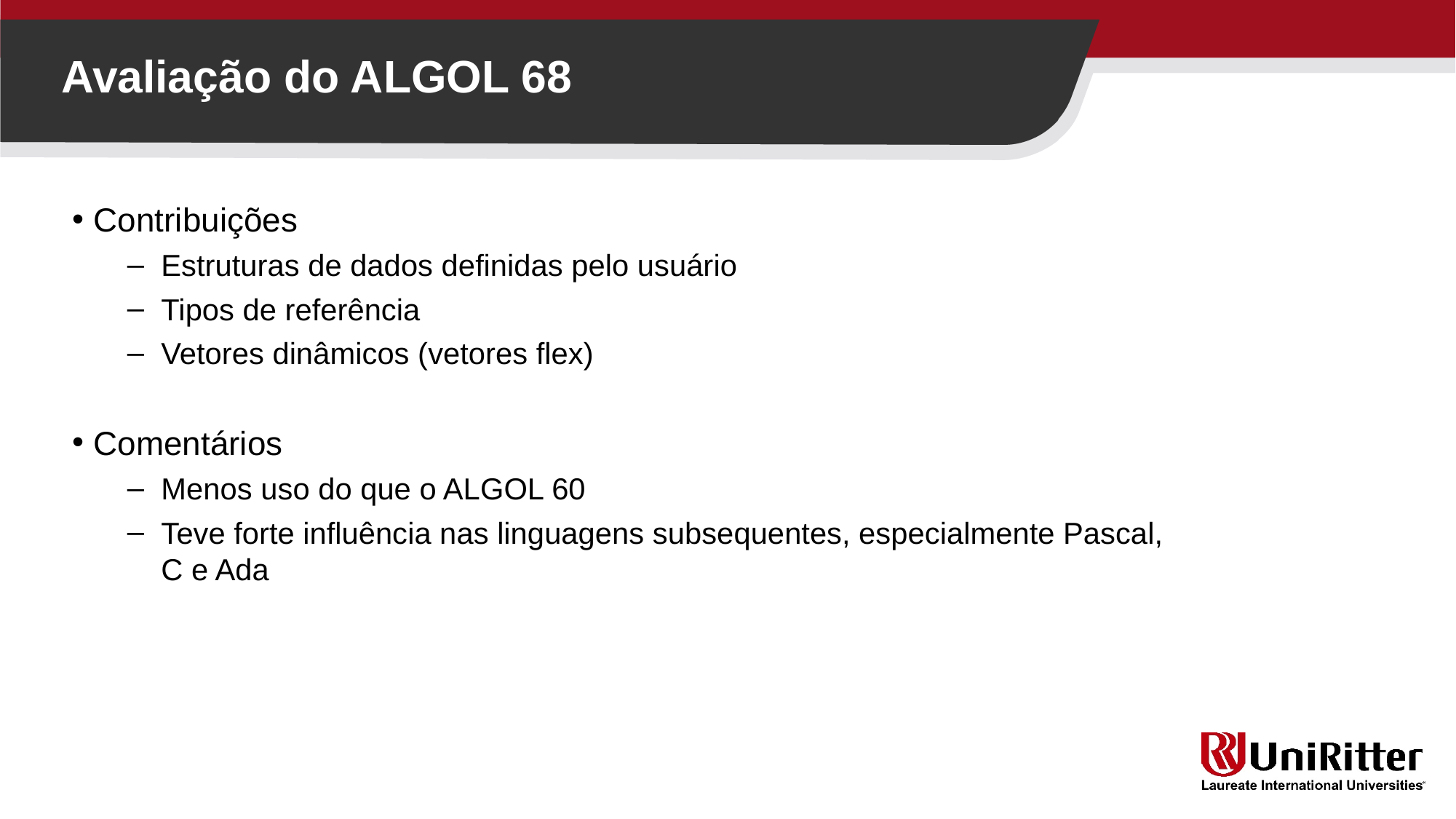

Avaliação do ALGOL 68
Contribuições
Estruturas de dados definidas pelo usuário
Tipos de referência
Vetores dinâmicos (vetores flex)

Comentários
Menos uso do que o ALGOL 60
Teve forte influência nas linguagens subsequentes, especialmente Pascal, C e Ada